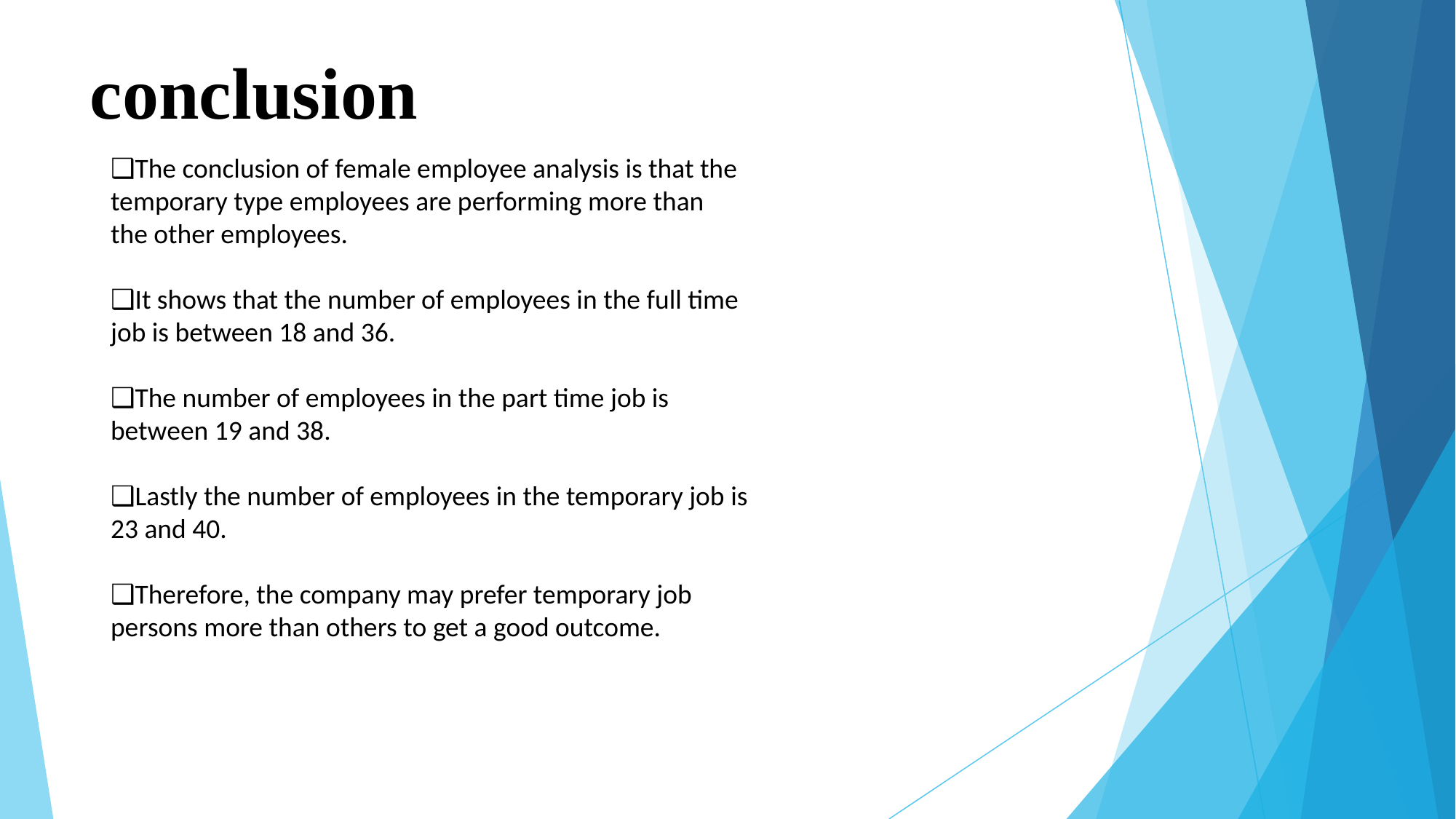

# conclusion
❑The conclusion of female employee analysis is that the
temporary type employees are performing more than
the other employees.

❑It shows that the number of employees in the full time
job is between 18 and 36.

❑The number of employees in the part time job is
between 19 and 38.

❑Lastly the number of employees in the temporary job is
23 and 40.

❑Therefore, the company may prefer temporary job
persons more than others to get a good outcome.